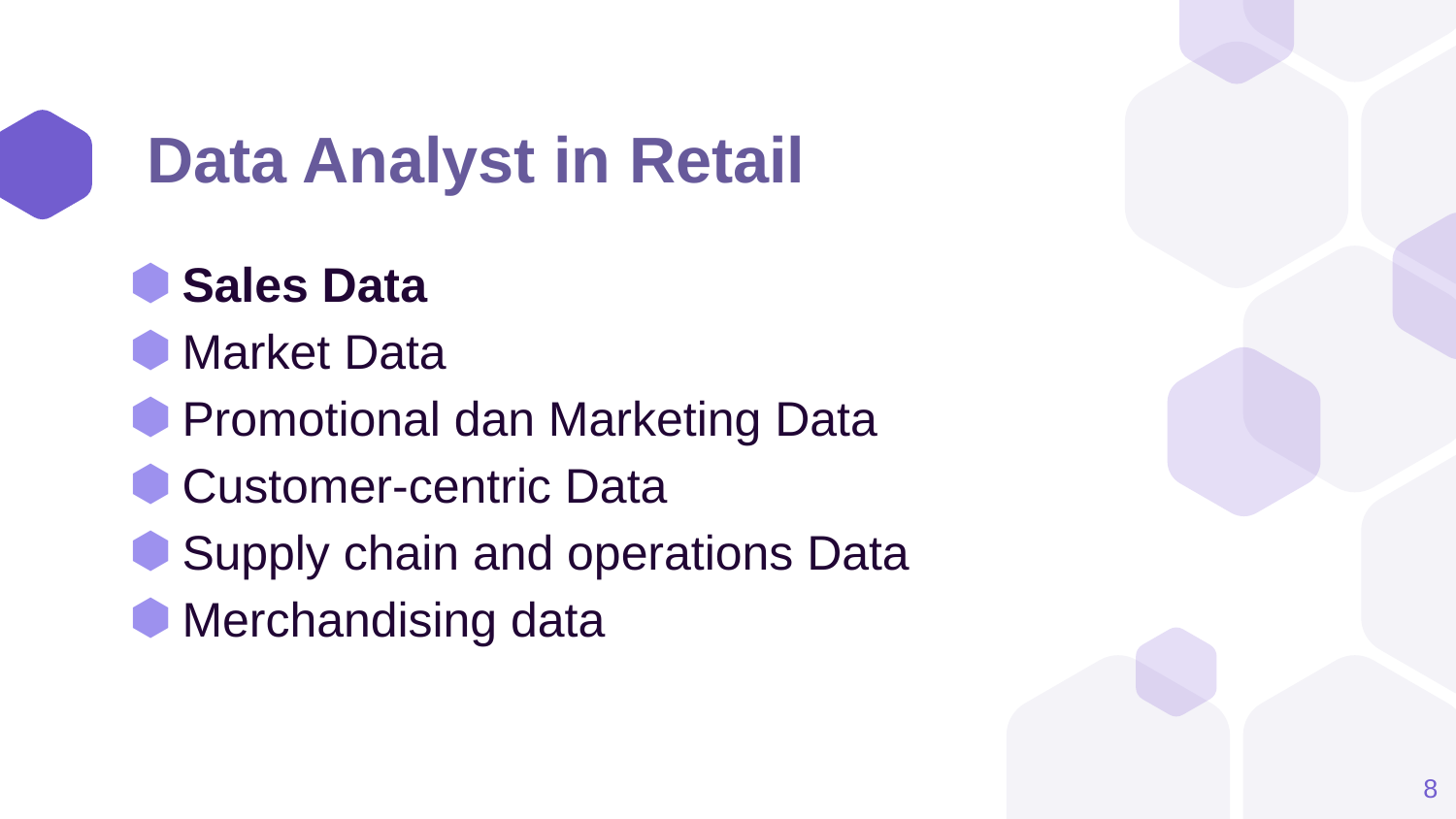

# Data Analyst in Retail
Sales Data
Market Data
Promotional dan Marketing Data
Customer-centric Data
Supply chain and operations Data
Merchandising data

8